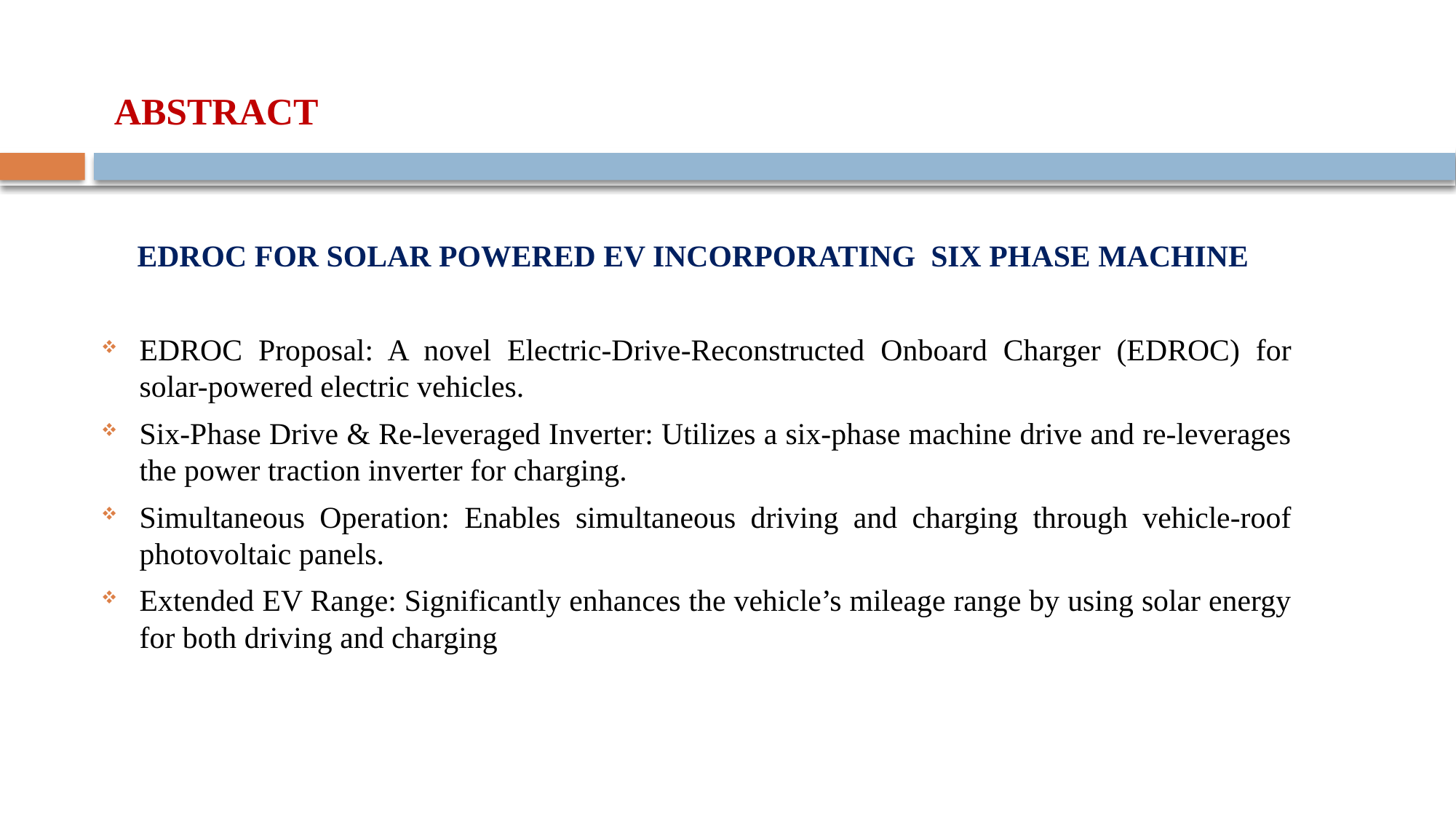

# ABSTRACT
EDROC FOR SOLAR POWERED EV INCORPORATING  SIX PHASE MACHINE

EDROC Proposal: A novel Electric-Drive-Reconstructed Onboard Charger (EDROC) for solar-powered electric vehicles.
Six-Phase Drive & Re-leveraged Inverter: Utilizes a six-phase machine drive and re-leverages the power traction inverter for charging.
Simultaneous Operation: Enables simultaneous driving and charging through vehicle-roof photovoltaic panels.
Extended EV Range: Significantly enhances the vehicle’s mileage range by using solar energy for both driving and charging